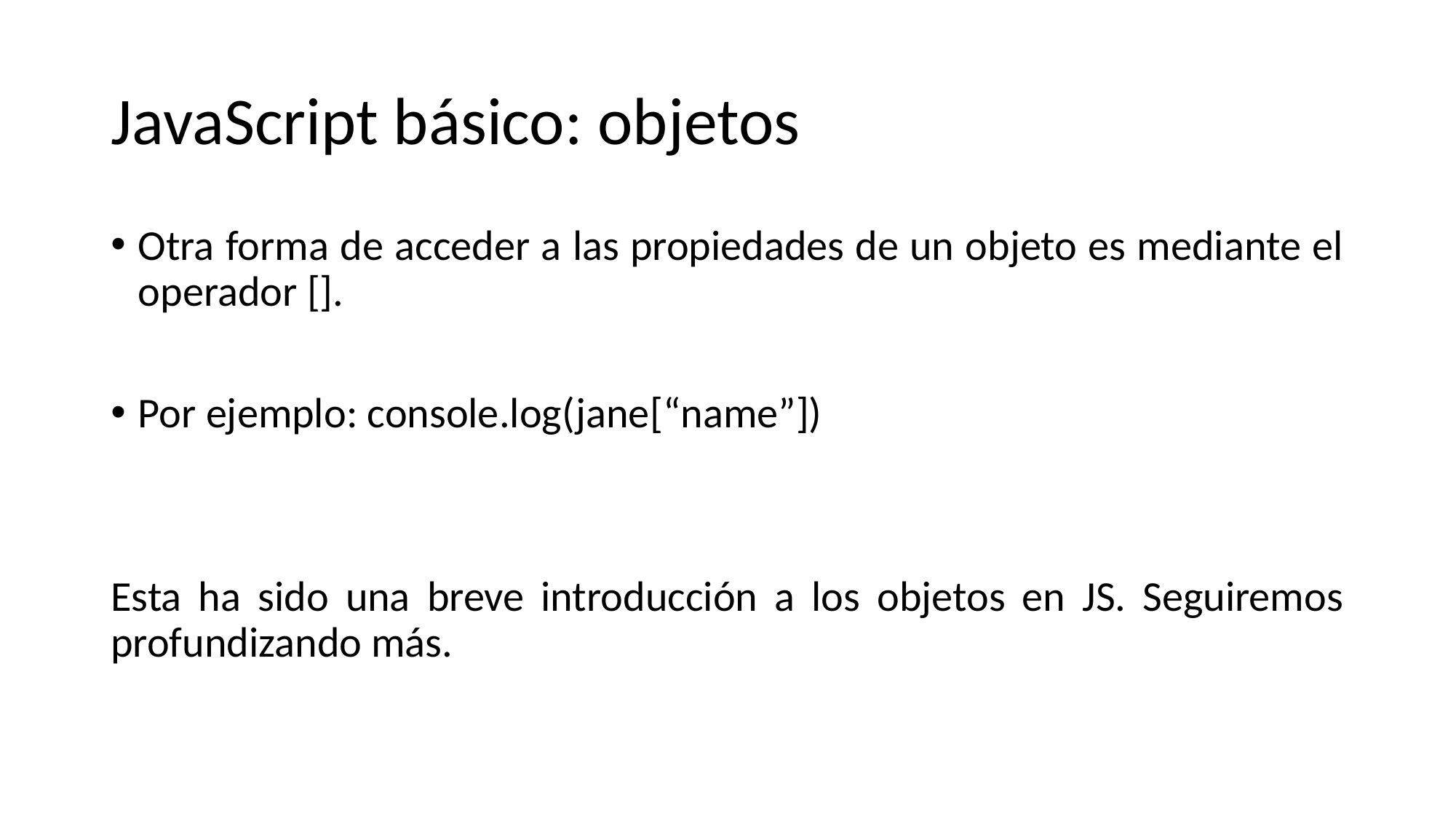

# JavaScript básico: objetos
Otra forma de acceder a las propiedades de un objeto es mediante el operador [].

Por ejemplo: console.log(jane[“name”])

Esta ha sido una breve introducción a los objetos en JS. Seguiremos profundizando más.